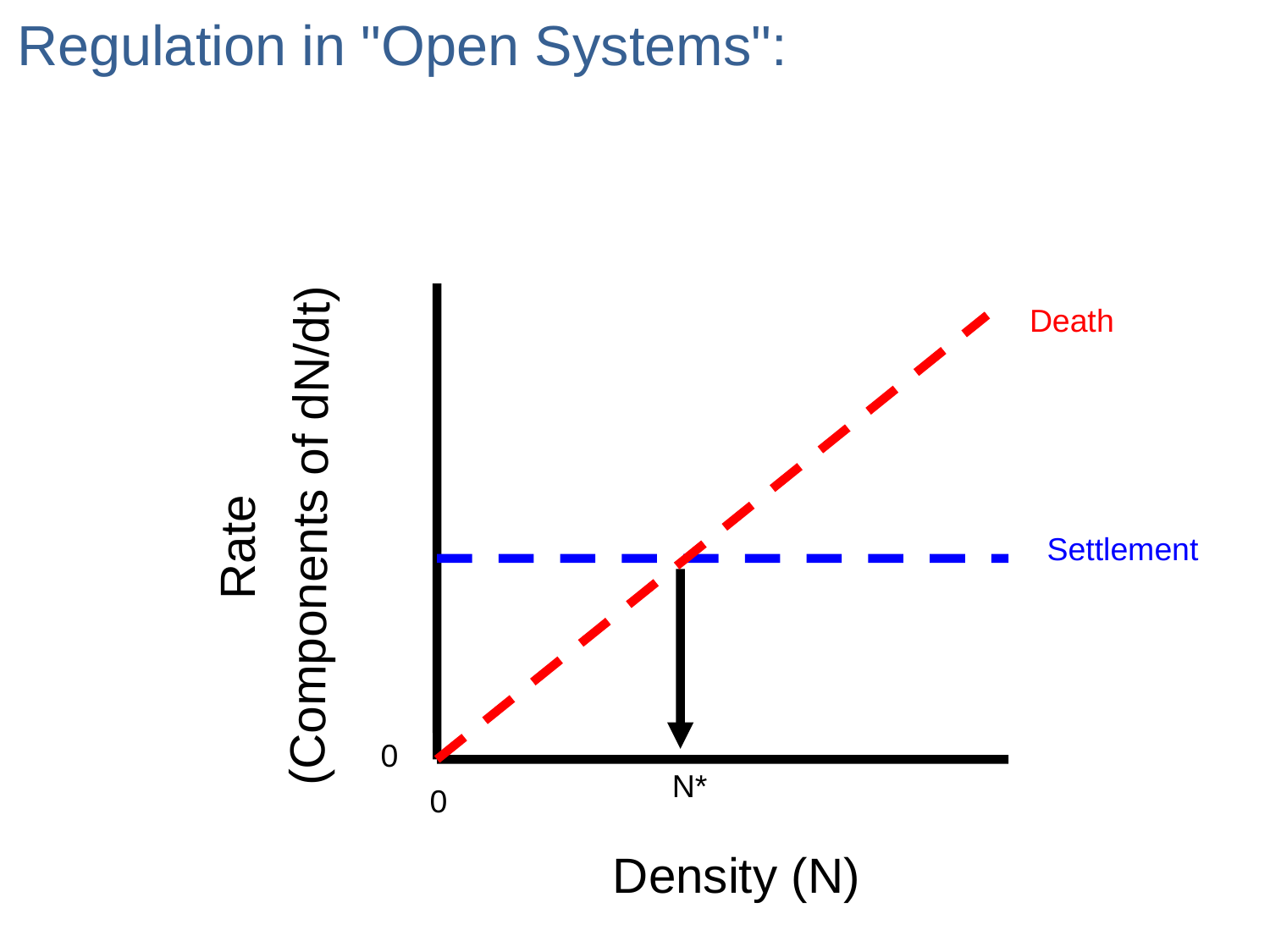

Regulation in "Open Systems":

Death

(Components of dN/dt)
Rate
Settlement

0

N*
0
Density (N)